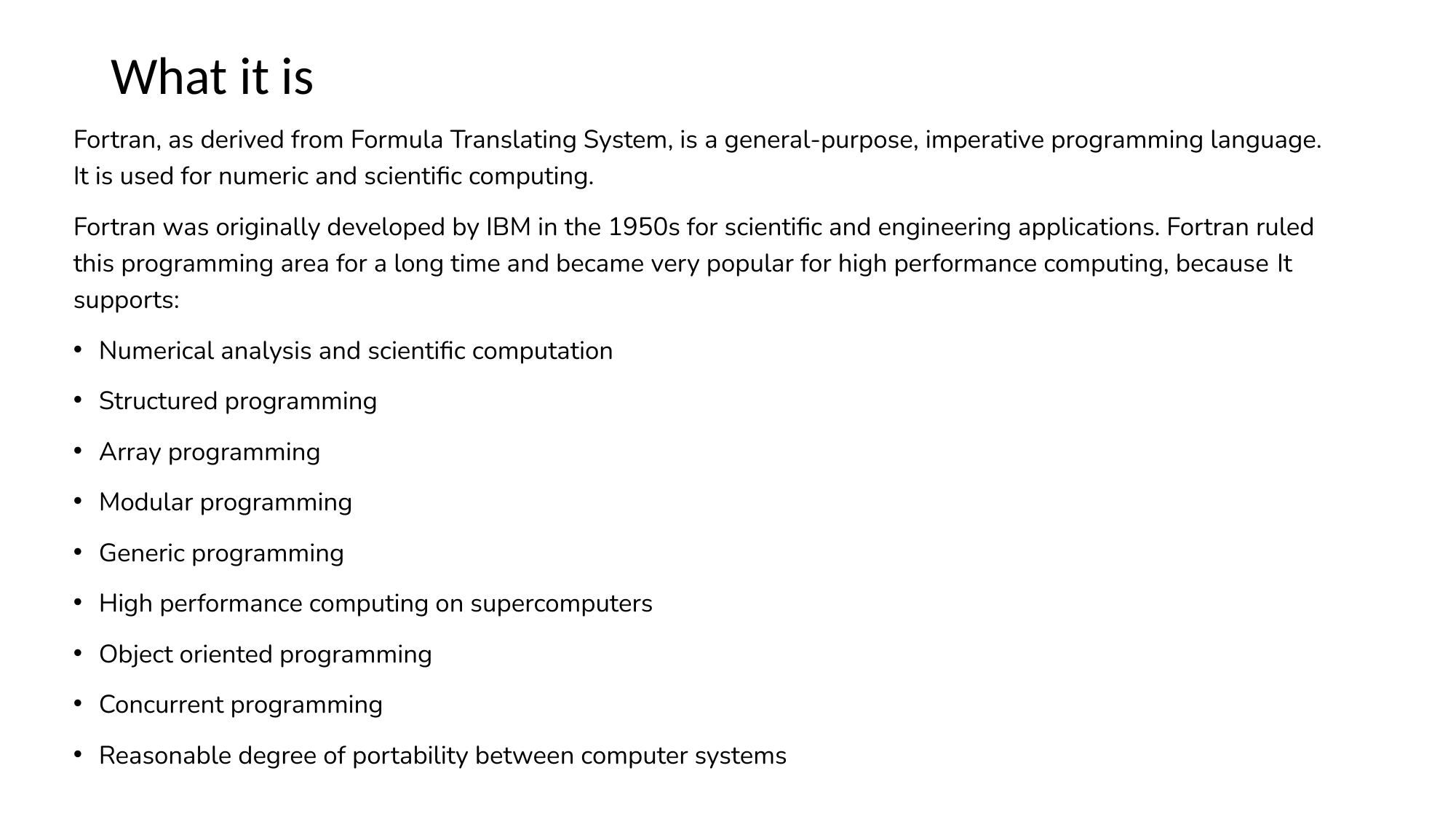

# What it is
Fortran, as derived from Formula Translating System, is a general-purpose, imperative programming language. It is used for numeric and scientific computing.
Fortran was originally developed by IBM in the 1950s for scientific and engineering applications. Fortran ruled this programming area for a long time and became very popular for high performance computing, because It supports:
Numerical analysis and scientific computation
Structured programming
Array programming
Modular programming
Generic programming
High performance computing on supercomputers
Object oriented programming
Concurrent programming
Reasonable degree of portability between computer systems